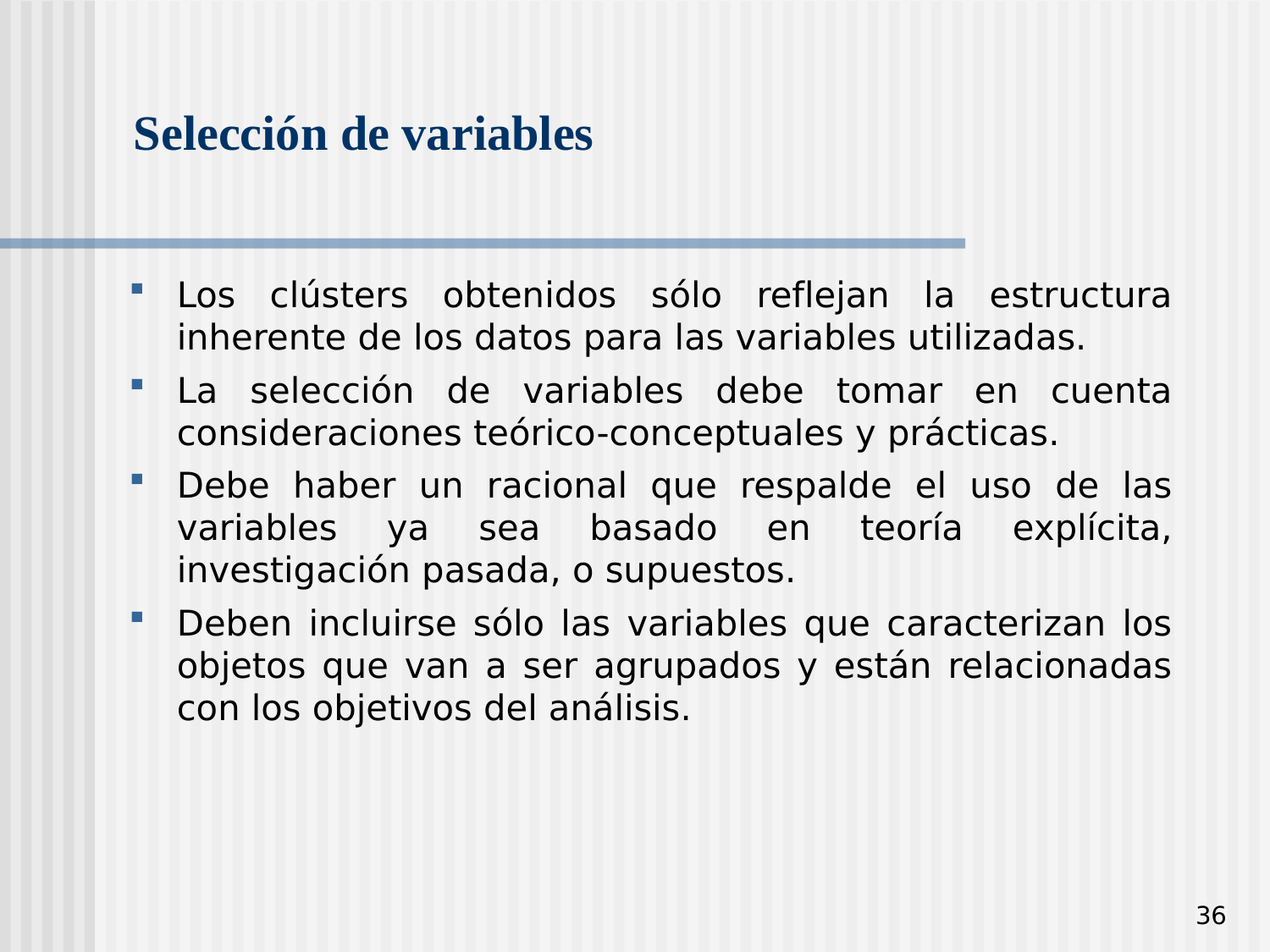

# Selección de variables
Los clústers obtenidos sólo reflejan la estructura inherente de los datos para las variables utilizadas.
La selección de variables debe tomar en cuenta consideraciones teórico-conceptuales y prácticas.
Debe haber un racional que respalde el uso de las variables ya sea basado en teoría explícita, investigación pasada, o supuestos.
Deben incluirse sólo las variables que caracterizan los objetos que van a ser agrupados y están relacionadas con los objetivos del análisis.

36